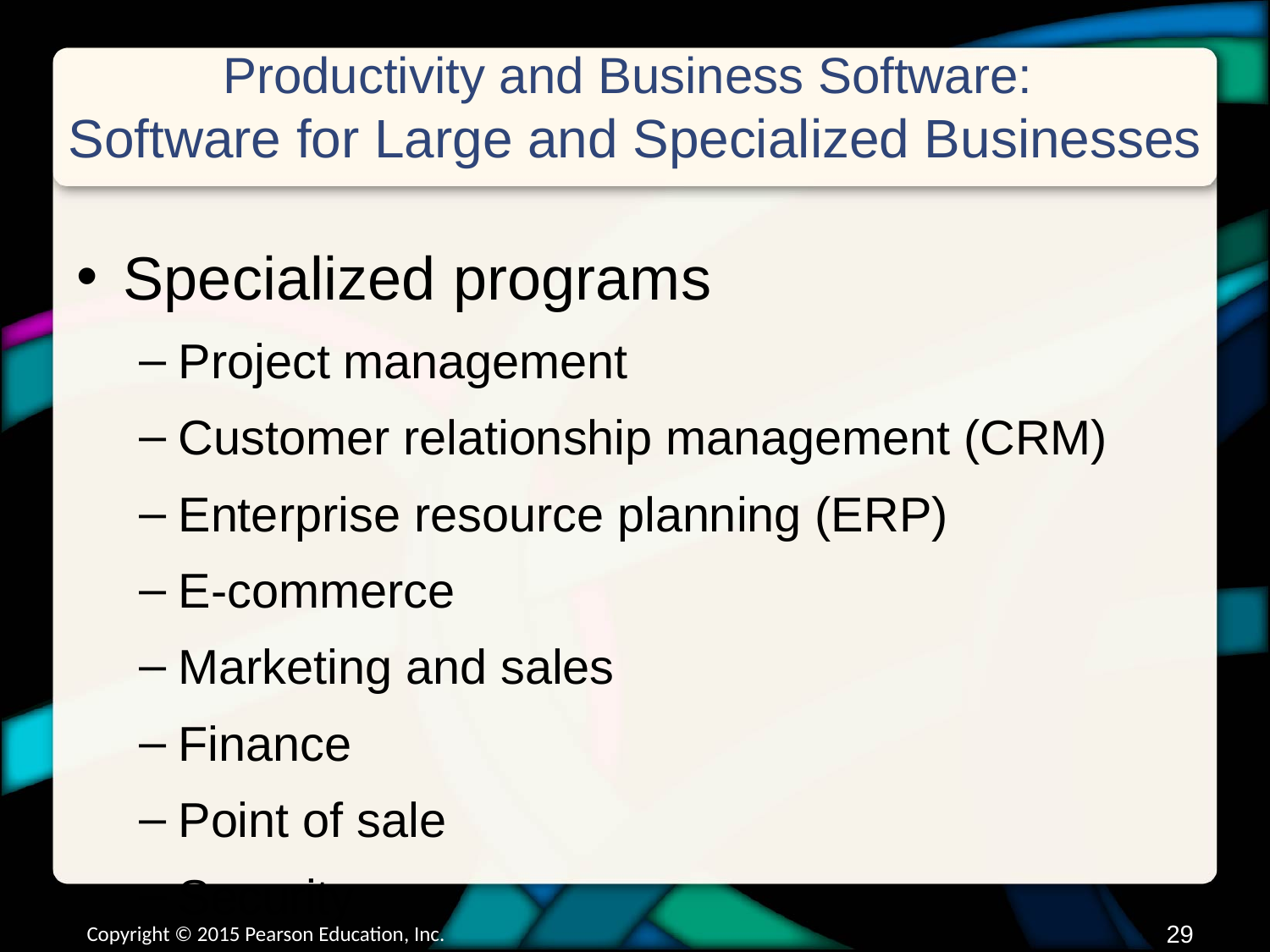

# Productivity and Business Software: Software for Large and Specialized Businesses
Specialized programs
Project management
Customer relationship management (CRM)
Enterprise resource planning (ERP)
E-commerce
Marketing and sales
Finance
Point of sale
Security
Copyright © 2015 Pearson Education, Inc.
29